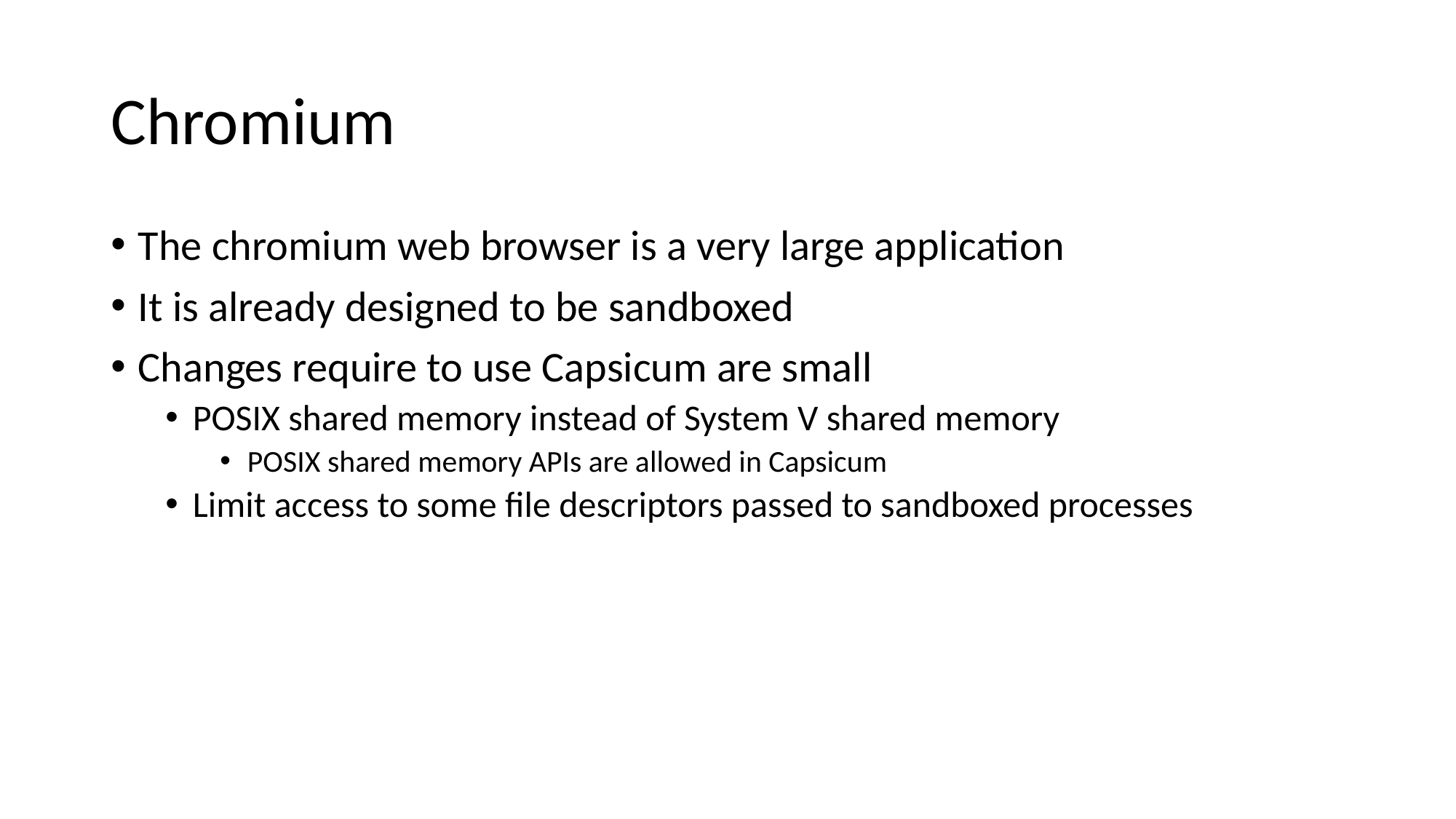

# Chromium
The chromium web browser is a very large application
It is already designed to be sandboxed
Changes require to use Capsicum are small
POSIX shared memory instead of System V shared memory
POSIX shared memory APIs are allowed in Capsicum
Limit access to some file descriptors passed to sandboxed processes